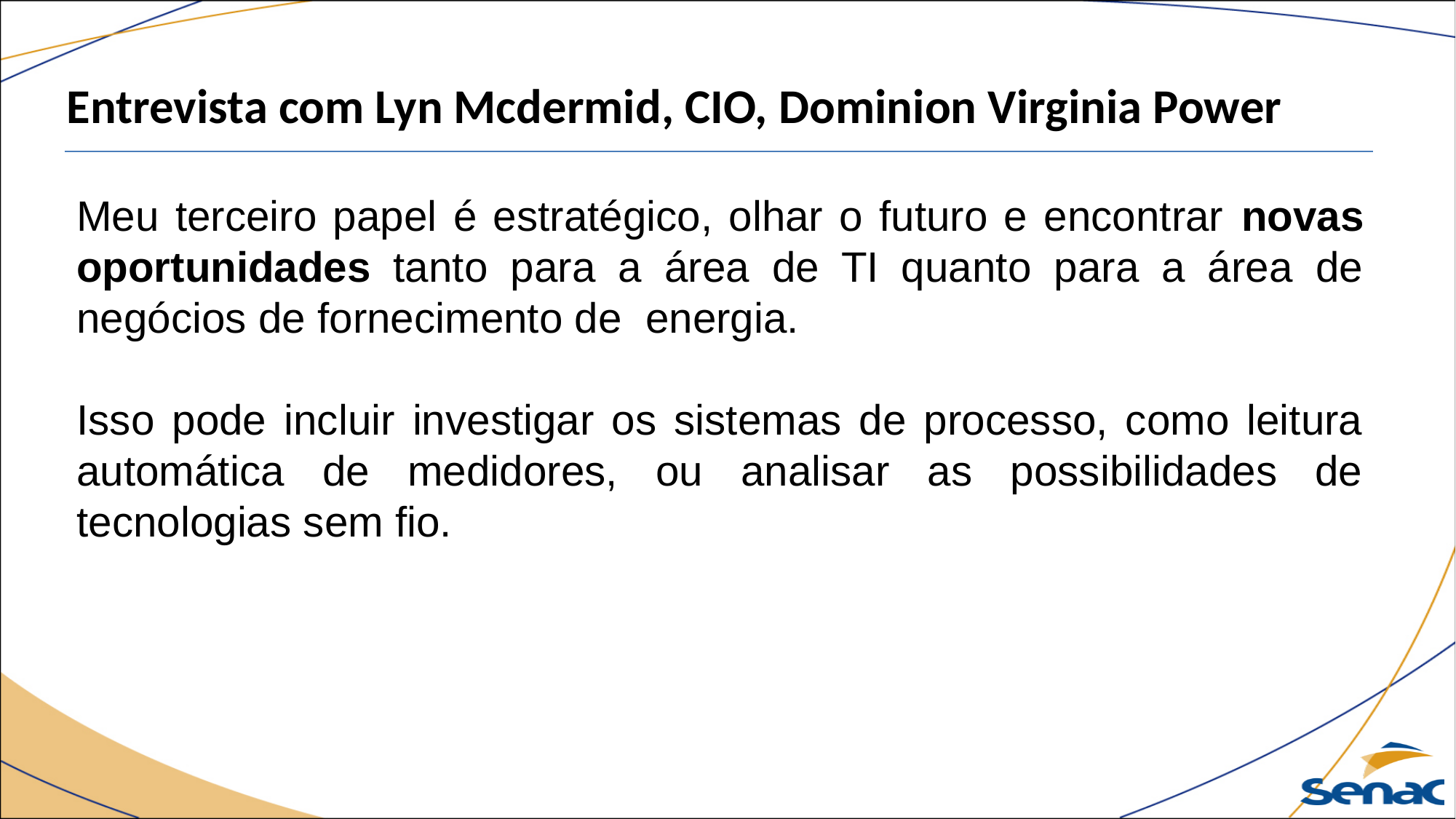

Entrevista com Lyn Mcdermid, CIO, Dominion Virginia Power
Meu terceiro papel é estratégico, olhar o futuro e encontrar novas oportunidades tanto para a área de TI quanto para a área de negócios de fornecimento de  energia.

Isso pode incluir investigar os sistemas de processo, como leitura automática de medidores, ou analisar as possibilidades de tecnologias sem fio.